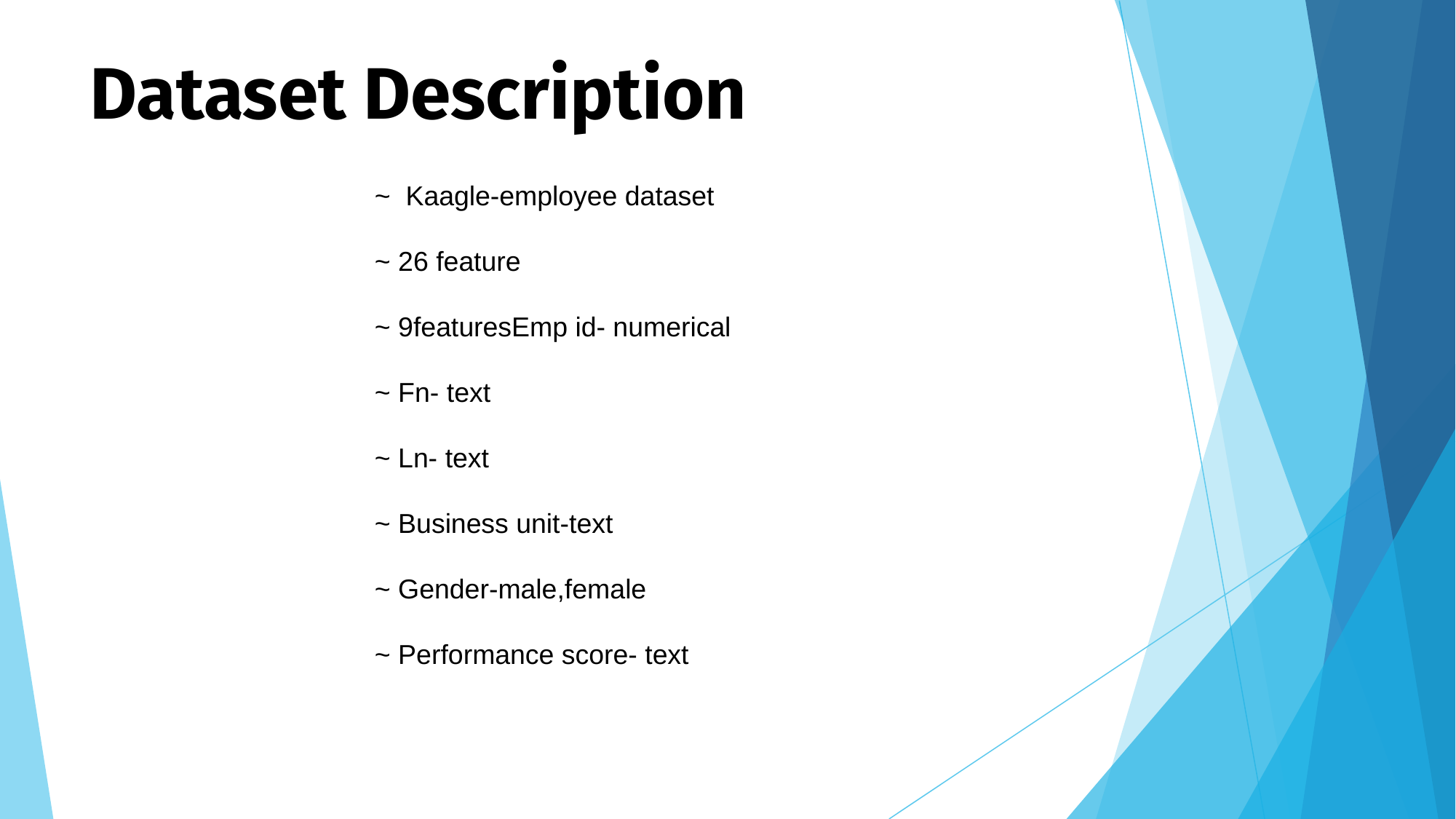

# Dataset Description
~  Kaagle-employee dataset

~ 26 feature

~ 9featuresEmp id- numerical

~ Fn- text

~ Ln- text

~ Business unit-text

~ Gender-male,female

~ Performance score- text